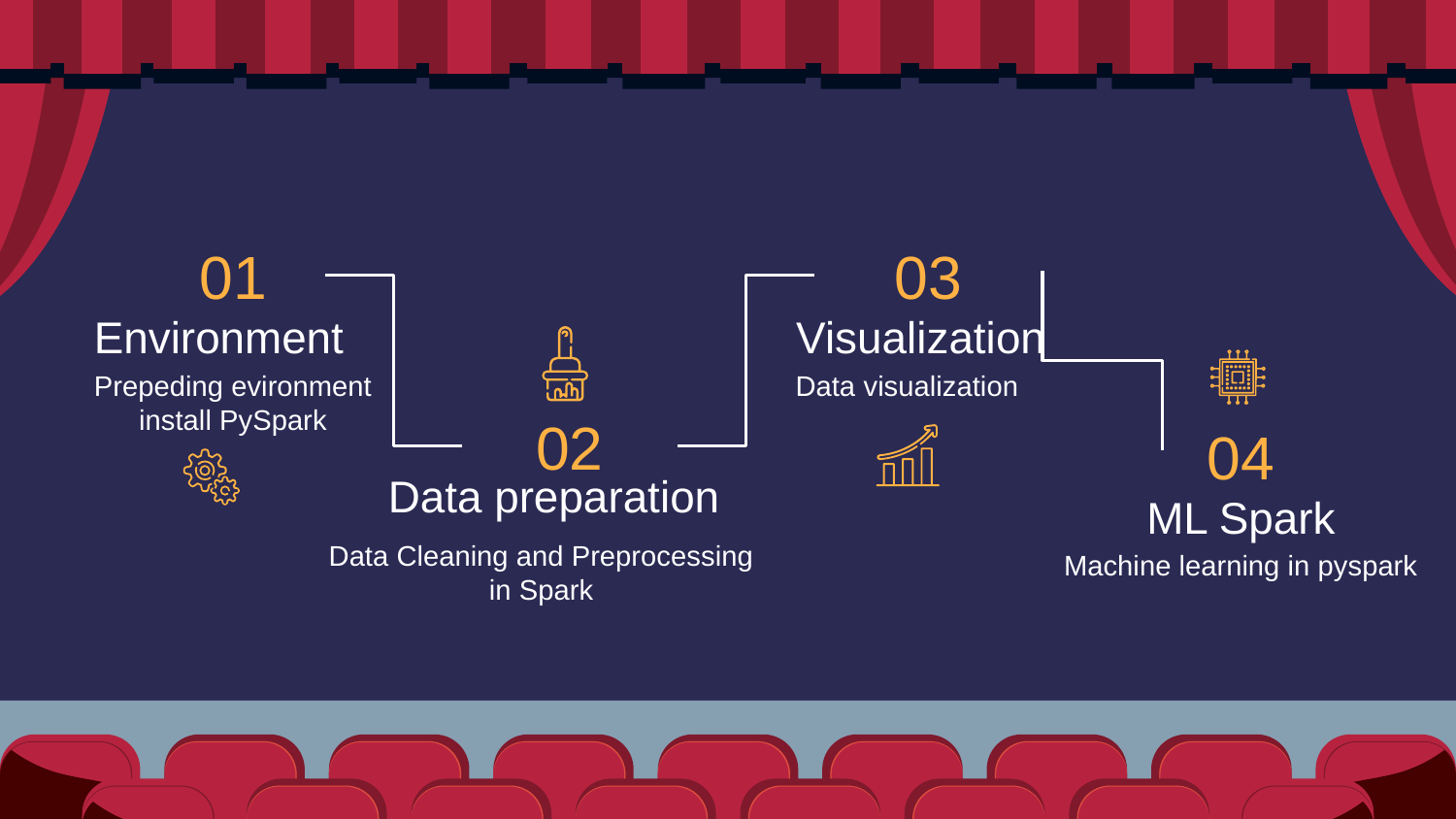

01
Environment
Prepeding evironment install PySpark
03
Visualization
Data visualization

02
Data preparation
Data Cleaning and Preprocessing in Spark
04
ML Spark
Machine learning in pyspark